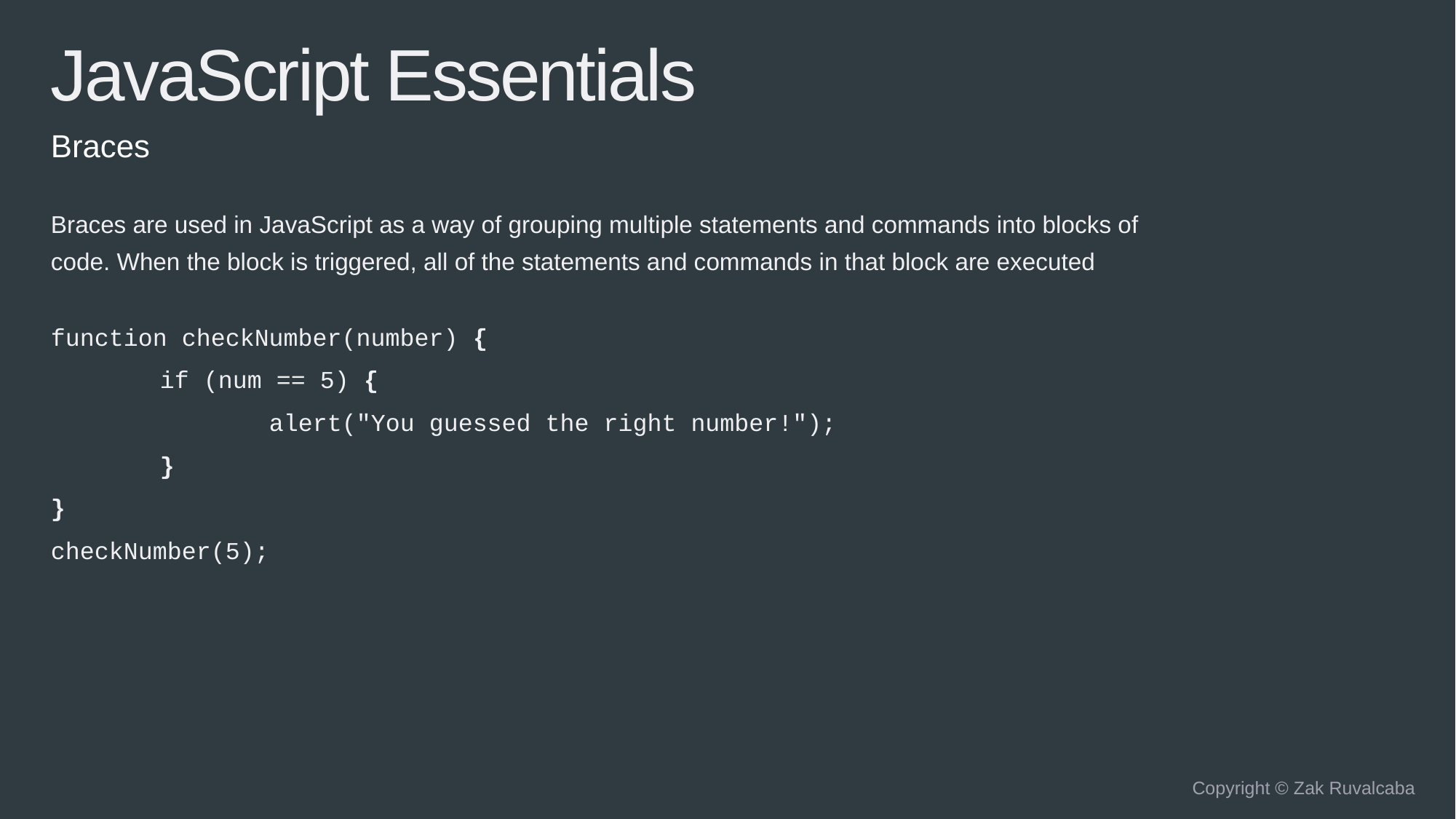

# JavaScript Essentials
Braces
Braces are used in JavaScript as a way of grouping multiple statements and commands into blocks of code. When the block is triggered, all of the statements and commands in that block are executed
function checkNumber(number) {
	if (num == 5) {
		alert("You guessed the right number!");
	}
}
checkNumber(5);